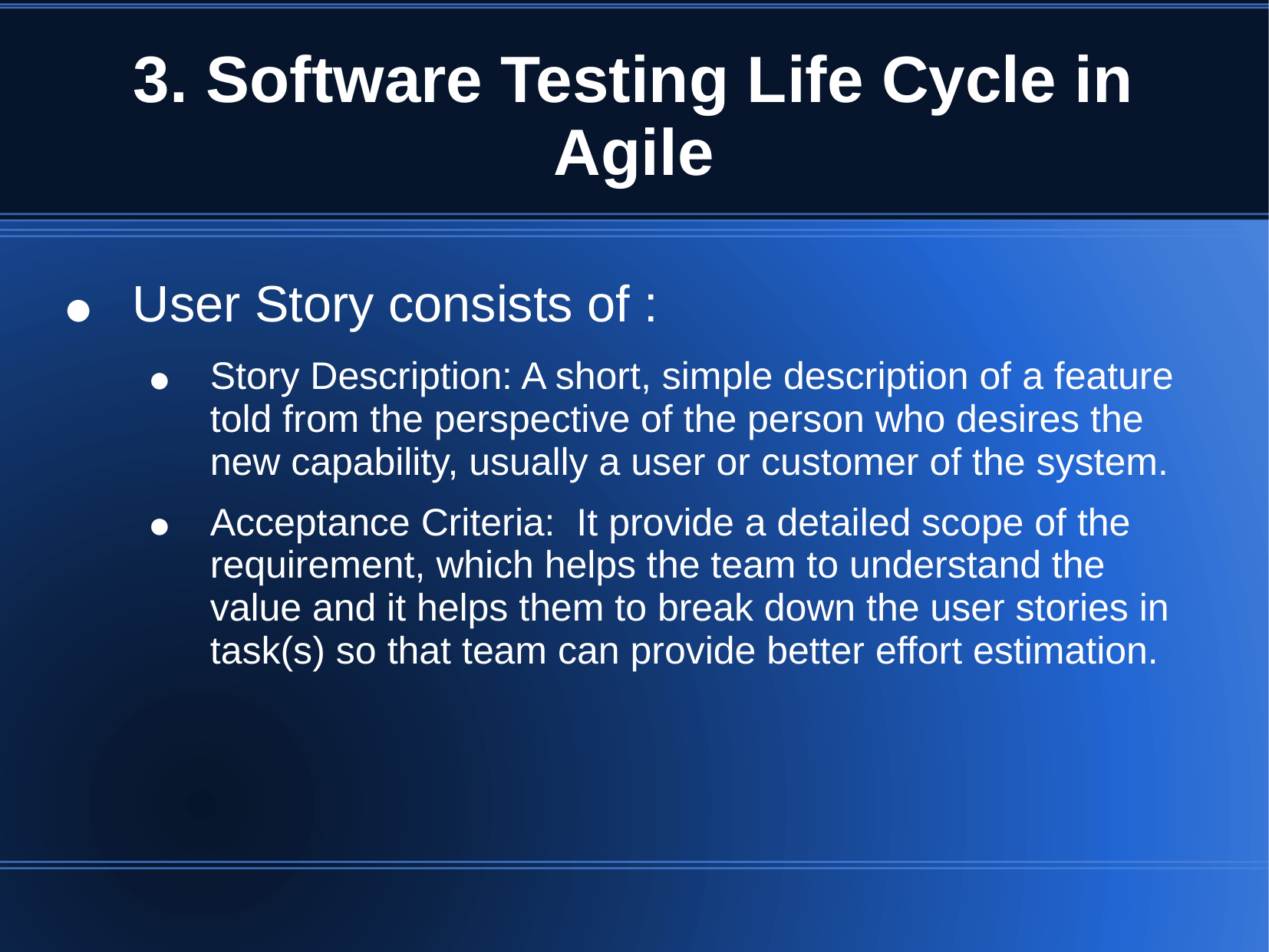

# 3. Software Testing Life Cycle in Agile
User Story consists of :
Story Description: A short, simple description of a feature told from the perspective of the person who desires the new capability, usually a user or customer of the system.
Acceptance Criteria:  It provide a detailed scope of the requirement, which helps the team to understand the value and it helps them to break down the user stories in task(s) so that team can provide better effort estimation.